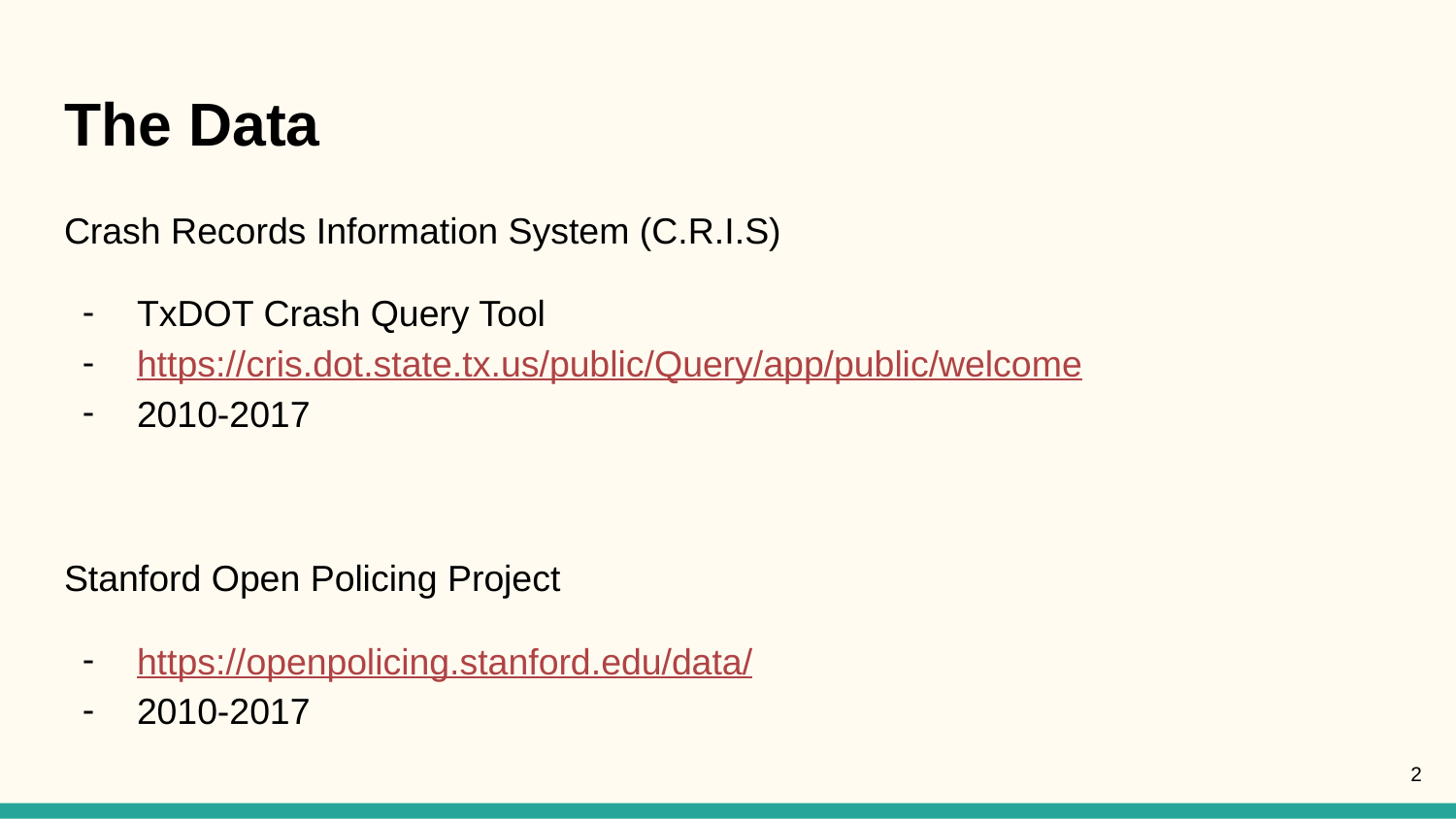

# The Data
Crash Records Information System (C.R.I.S)
TxDOT Crash Query Tool
https://cris.dot.state.tx.us/public/Query/app/public/welcome
2010-2017

Stanford Open Policing Project
https://openpolicing.stanford.edu/data/
2010-2017
2